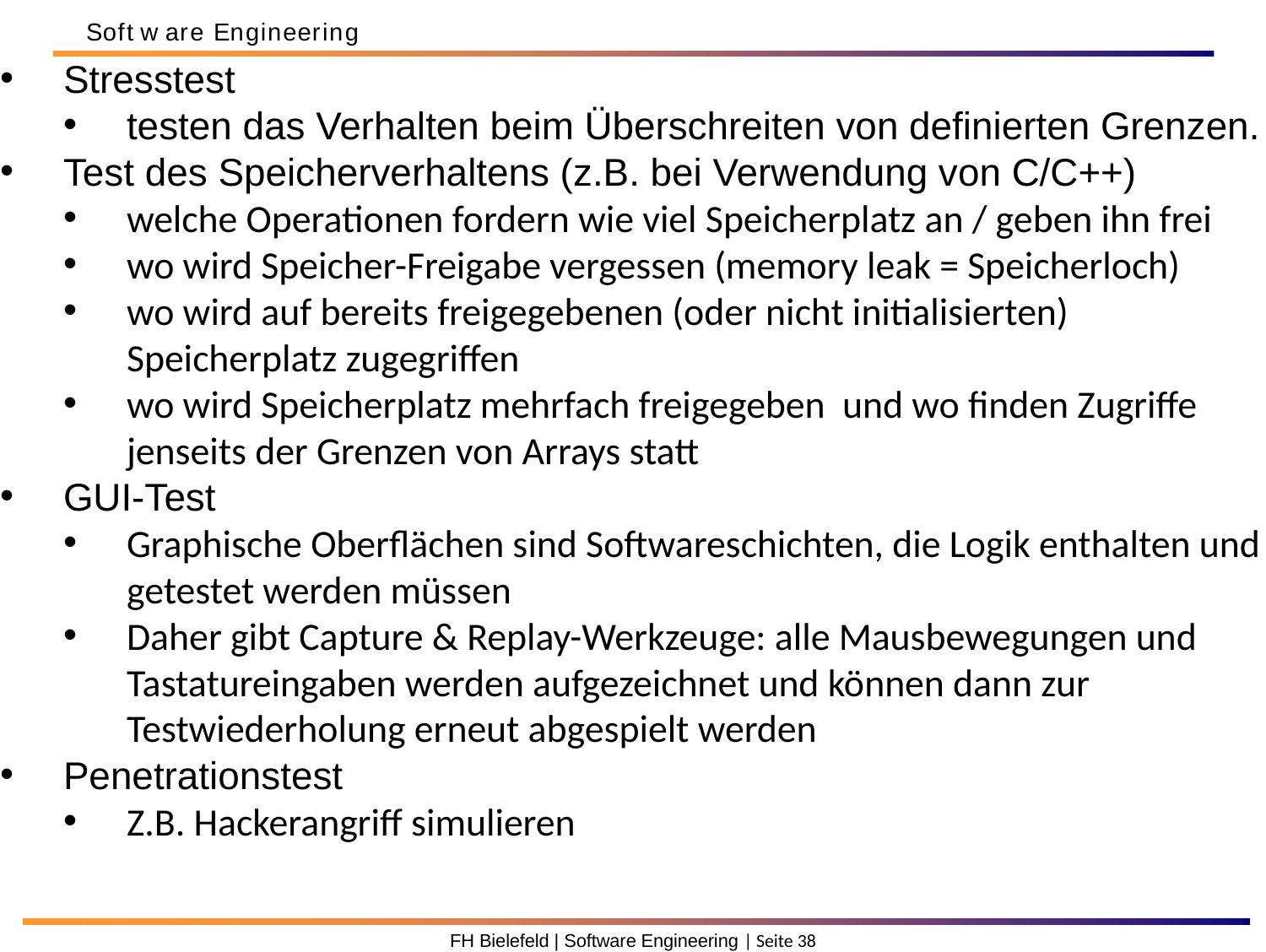

Soft w are Engineering

Stresstest
testen das Verhalten beim Überschreiten von definierten Grenzen.
Test des Speicherverhaltens (z.B. bei Verwendung von C/C++)
welche Operationen fordern wie viel Speicherplatz an / geben ihn frei
wo wird Speicher-Freigabe vergessen (memory leak = Speicherloch)
wo wird auf bereits freigegebenen (oder nicht initialisierten) Speicherplatz zugegriffen
wo wird Speicherplatz mehrfach freigegeben  und wo finden Zugriffe jenseits der Grenzen von Arrays statt
GUI-Test
Graphische Oberflächen sind Softwareschichten, die Logik enthalten und getestet werden müssen
Daher gibt Capture & Replay-Werkzeuge: alle Mausbewegungen und Tastatureingaben werden aufgezeichnet und können dann zur Testwiederholung erneut abgespielt werden
Penetrationstest
Z.B. Hackerangriff simulieren